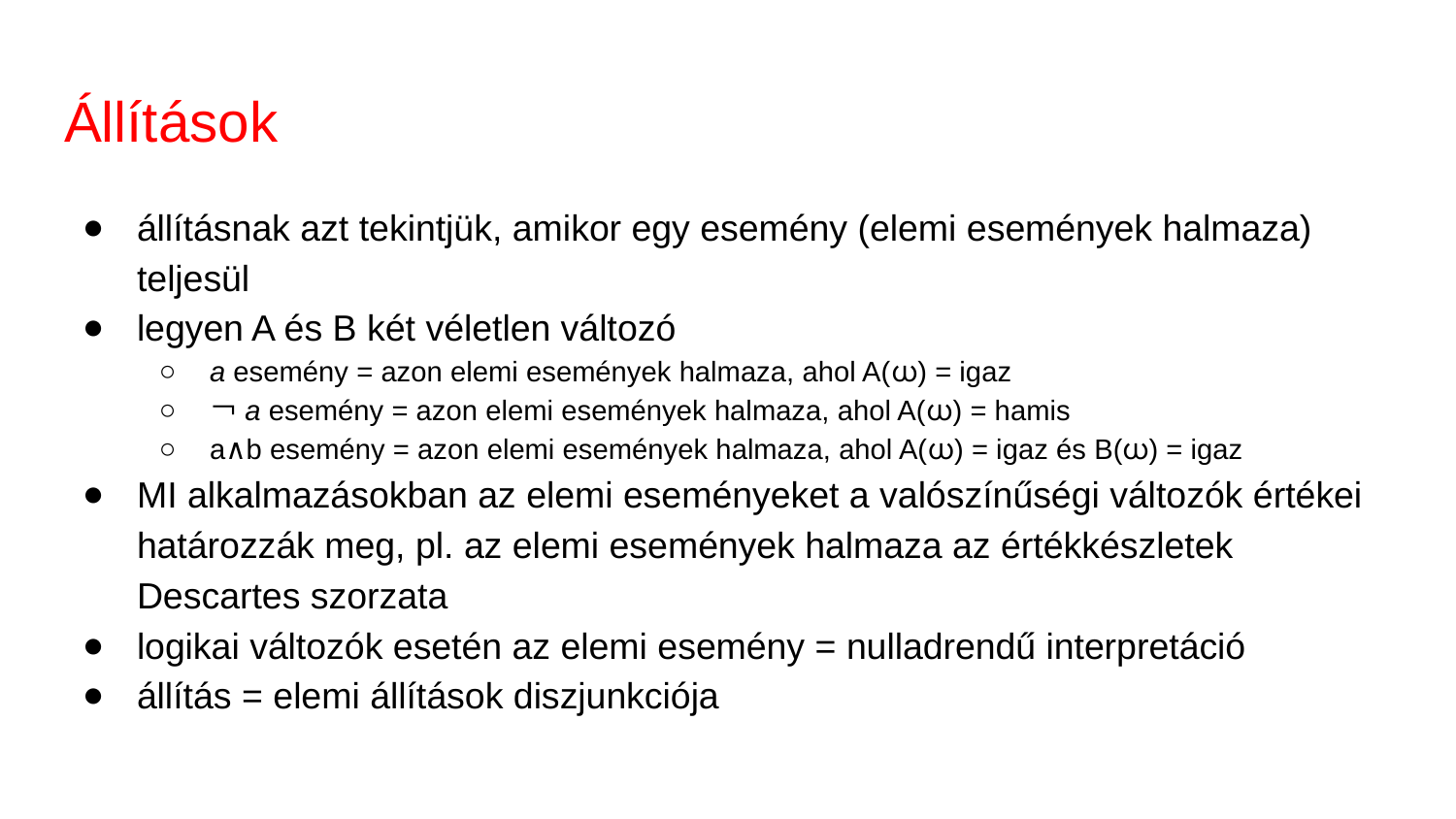

# Állítások
állításnak azt tekintjük, amikor egy esemény (elemi események halmaza) teljesül
legyen A és B két véletlen változó
a esemény = azon elemi események halmaza, ahol A(ധ) = igaz
￢a esemény = azon elemi események halmaza, ahol A(ധ) = hamis
a∧b esemény = azon elemi események halmaza, ahol A(ധ) = igaz és B(ധ) = igaz
MI alkalmazásokban az elemi eseményeket a valószínűségi változók értékei határozzák meg, pl. az elemi események halmaza az értékkészletek Descartes szorzata
logikai változók esetén az elemi esemény = nulladrendű interpretáció
állítás = elemi állítások diszjunkciója